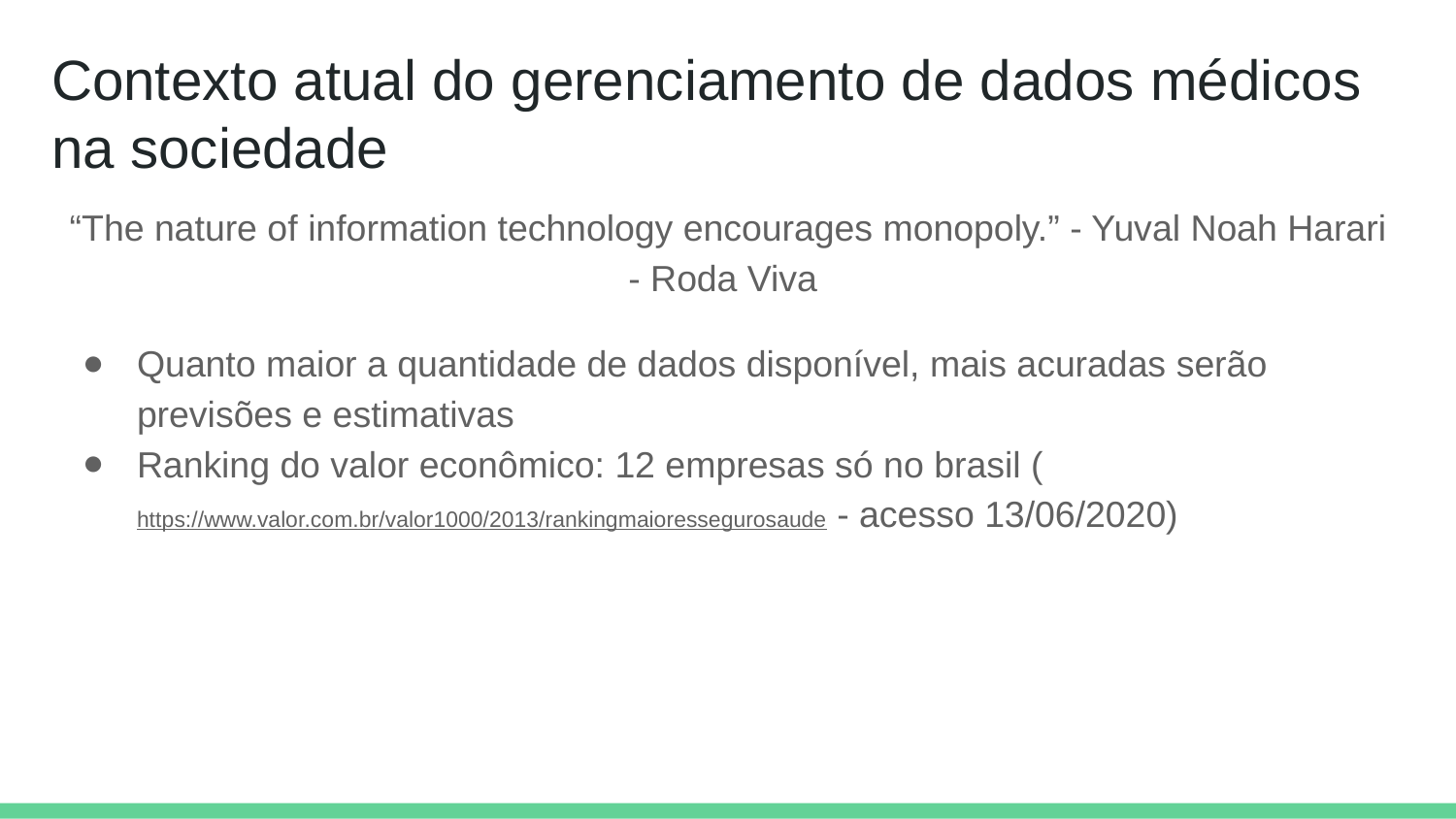

# Contexto atual do gerenciamento de dados médicos na sociedade

“The nature of information technology encourages monopoly.” - Yuval Noah Harari - Roda Viva
Quanto maior a quantidade de dados disponível, mais acuradas serão previsões e estimativas
Ranking do valor econômico: 12 empresas só no brasil (https://www.valor.com.br/valor1000/2013/rankingmaioressegurosaude - acesso 13/06/2020)